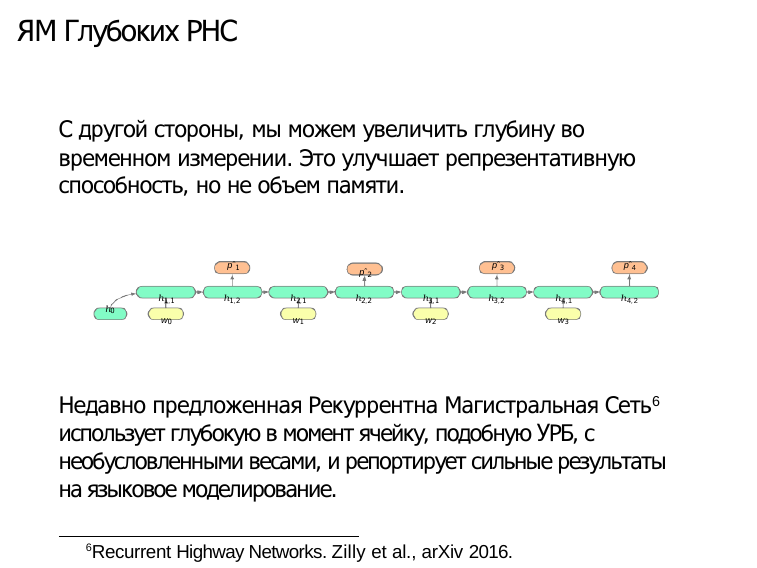

# ЯМ Глубоких РНС
С другой стороны, мы можем увеличить глубину во временном измерении. Это улучшает репрезентативную способность, но не объем памяти.

|  |  | pˆ1 |  | pˆ2 |  | pˆ3 |  | pˆ4 |
| --- | --- | --- | --- | --- | --- | --- | --- | --- |
| h0 | h1,1 w0 | h1,2 | h2,1 w1 | h2,2 | h3,1 w2 | h3,2 | h4,1 w3 | h4,2 |
Недавно предложенная Рекуррентна Магистральная Сеть6 использует глубокую в момент ячейку, подобную УРБ, с необусловленными весами, и репортирует сильные результаты на языковое моделирование.

6Recurrent Highway Networks. Zilly et al., arXiv 2016.